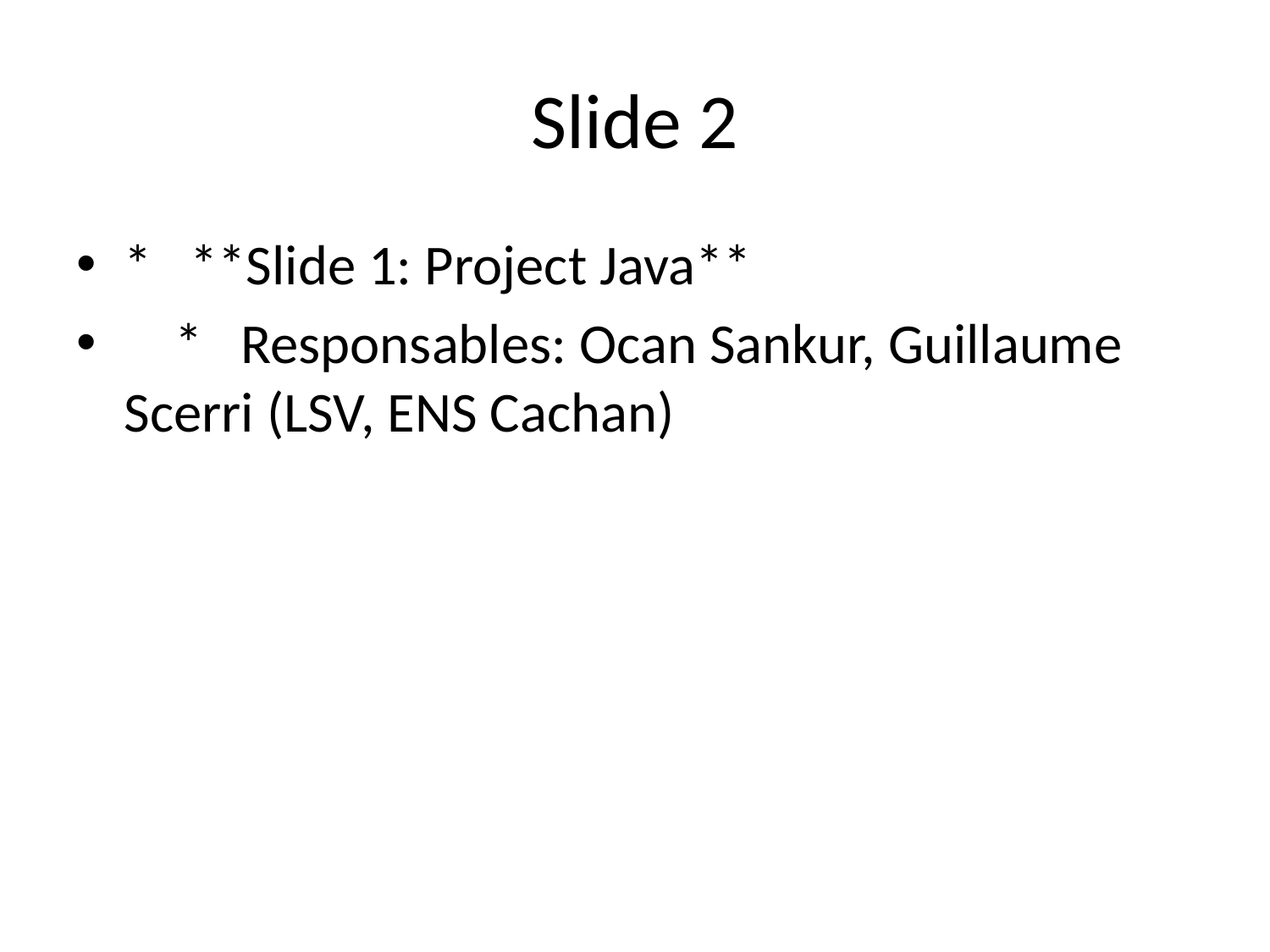

# Slide 2
*   **Slide 1: Project Java**
    *   Responsables: Ocan Sankur, Guillaume Scerri (LSV, ENS Cachan)